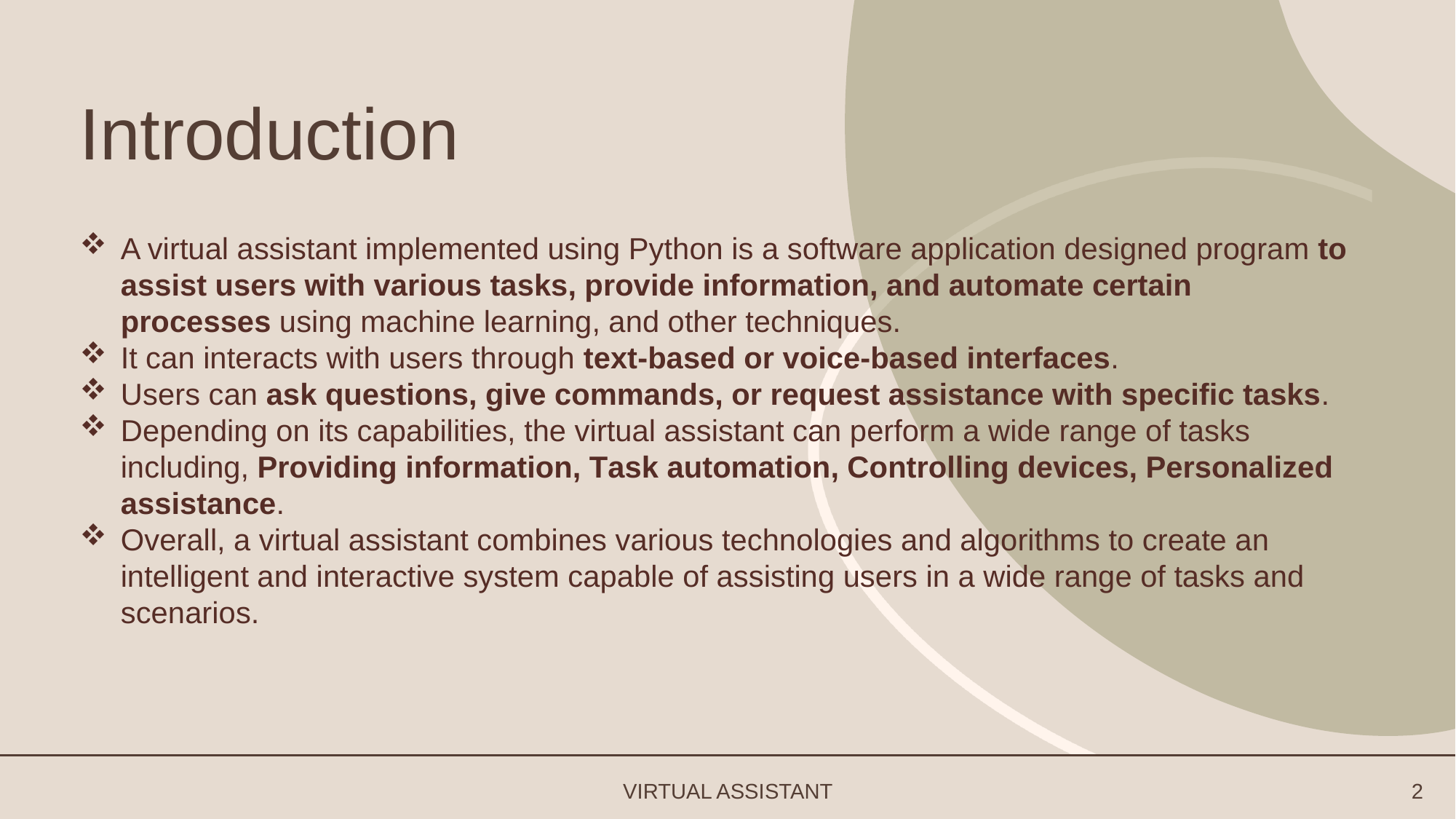

# Introduction
A virtual assistant implemented using Python is a software application designed program to assist users with various tasks, provide information, and automate certain processes using machine learning, and other techniques.
It can interacts with users through text-based or voice-based interfaces.
Users can ask questions, give commands, or request assistance with specific tasks.
Depending on its capabilities, the virtual assistant can perform a wide range of tasks  including, Providing information, Task automation, Controlling devices, Personalized assistance.
Overall, a virtual assistant combines various technologies and algorithms to create an intelligent and interactive system capable of assisting users in a wide range of tasks and scenarios.
VIRTUAL ASSISTANT
2